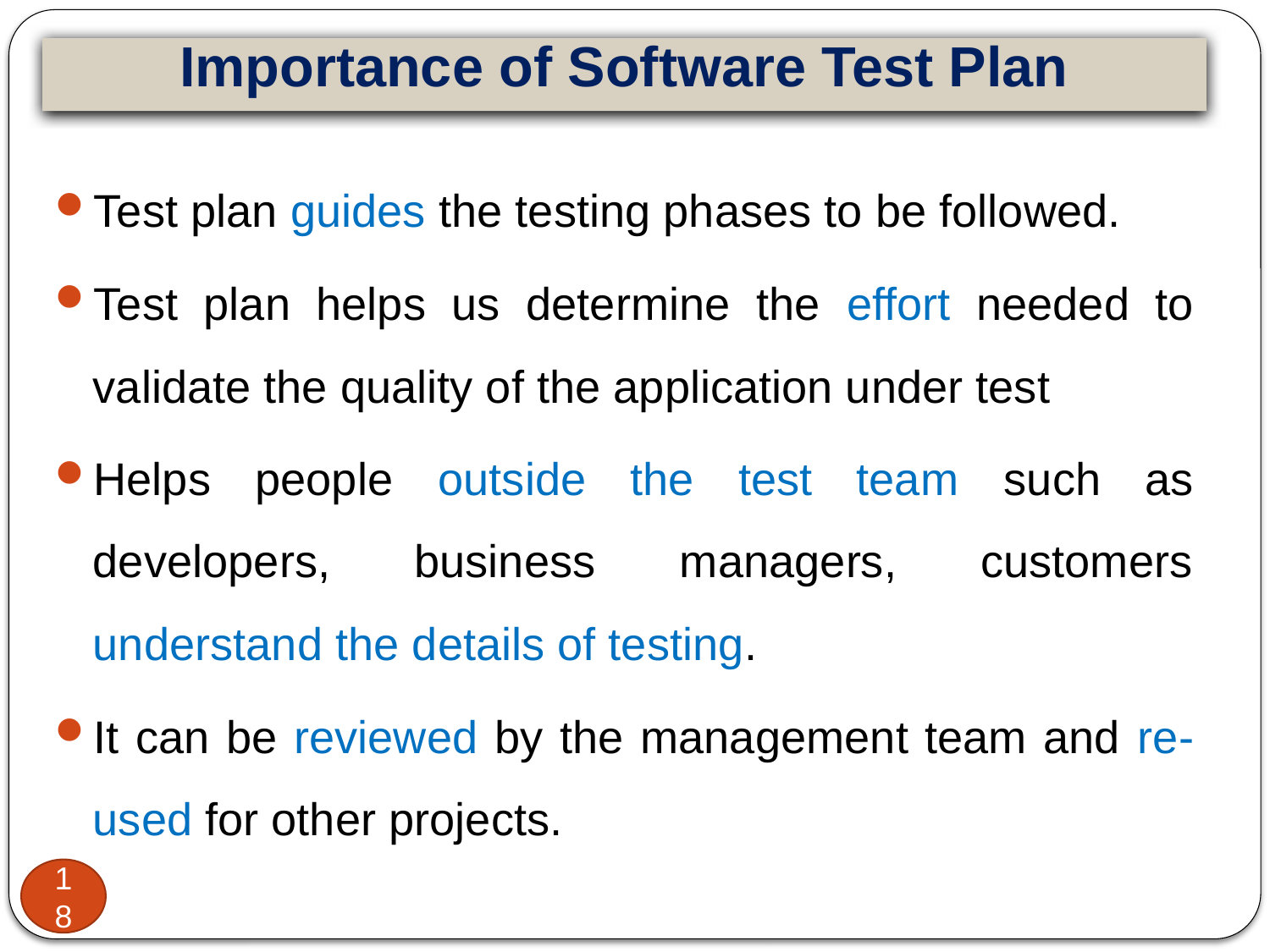

# Importance of Software Test Plan
Test plan guides the testing phases to be followed.
Test plan helps us determine the effort needed to validate the quality of the application under test
Helps people outside the test team such as developers, business managers, customers understand the details of testing.
It can be reviewed by the management team and re-used for other projects.
18